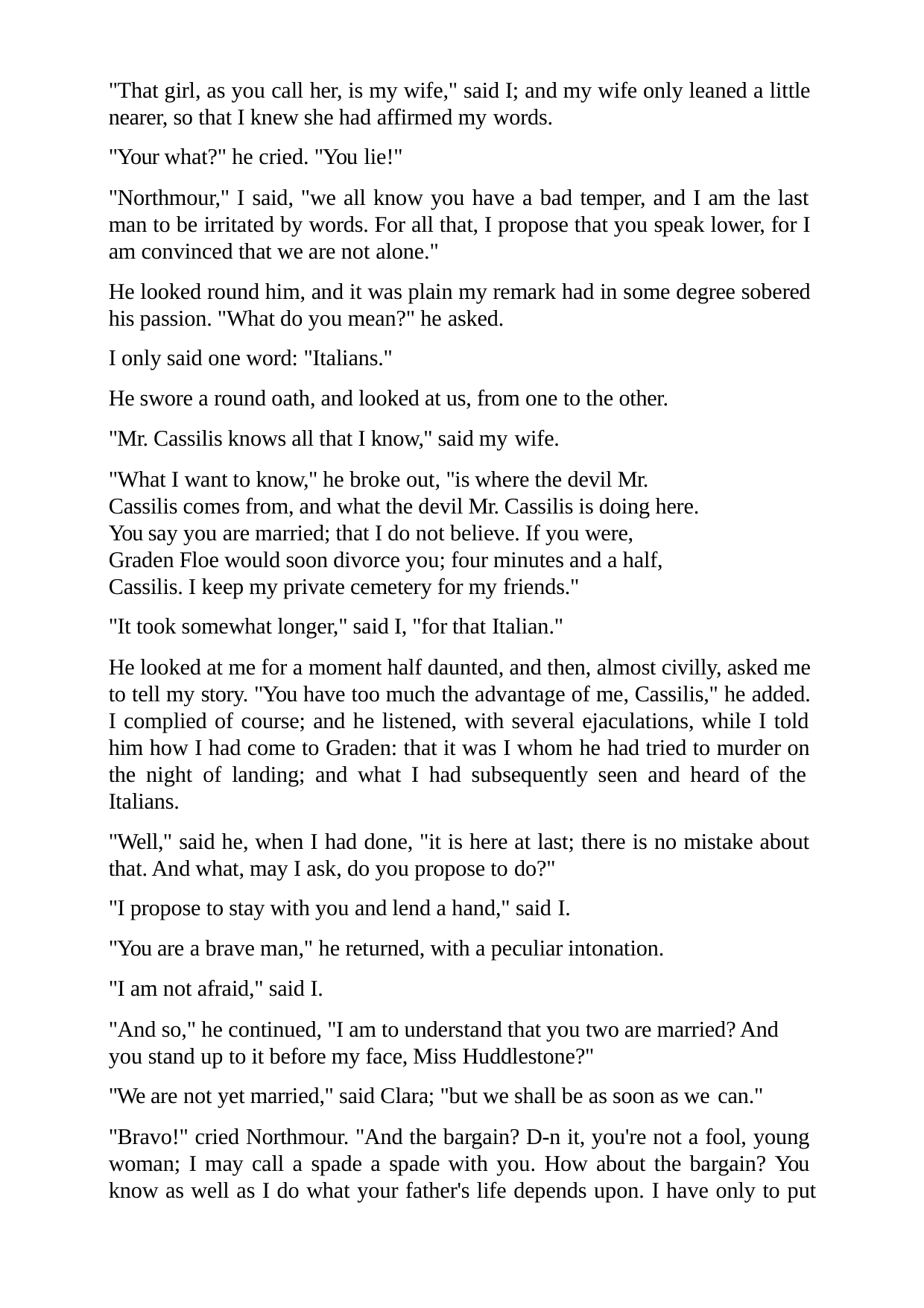

"That girl, as you call her, is my wife," said I; and my wife only leaned a little  nearer, so that I knew she had affirmed my words.
"Your what?" he cried. "You lie!"
"Northmour," I said, "we all know you have a bad temper, and I am the last  man to be irritated by words. For all that, I propose that you speak lower, for I  am convinced that we are not alone."
He looked round him, and it was plain my remark had in some degree sobered  his passion. "What do you mean?" he asked.
I only said one word: "Italians."
He swore a round oath, and looked at us, from one to the other.  "Mr. Cassilis knows all that I know," said my wife.
"What I want to know," he broke out, "is where the devil Mr.  Cassilis comes from, and what the devil Mr. Cassilis is doing here.  You say you are married; that I do not believe. If you were,  Graden Floe would soon divorce you; four minutes and a half,  Cassilis. I keep my private cemetery for my friends."
"It took somewhat longer," said I, "for that Italian."
He looked at me for a moment half daunted, and then, almost civilly, asked me  to tell my story. "You have too much the advantage of me, Cassilis," he added.  I complied of course; and he listened, with several ejaculations, while I told  him how I had come to Graden: that it was I whom he had tried to murder on  the night of landing; and what I had subsequently seen and heard of the  Italians.
"Well," said he, when I had done, "it is here at last; there is no mistake about  that. And what, may I ask, do you propose to do?"
"I propose to stay with you and lend a hand," said I.
"You are a brave man," he returned, with a peculiar intonation.  "I am not afraid," said I.
"And so," he continued, "I am to understand that you two are married? And  you stand up to it before my face, Miss Huddlestone?"
"We are not yet married," said Clara; "but we shall be as soon as we can."
"Bravo!" cried Northmour. "And the bargain? D-n it, you're not a fool, young  woman; I may call a spade a spade with you. How about the bargain? You  know as well as I do what your father's life depends upon. I have only to put